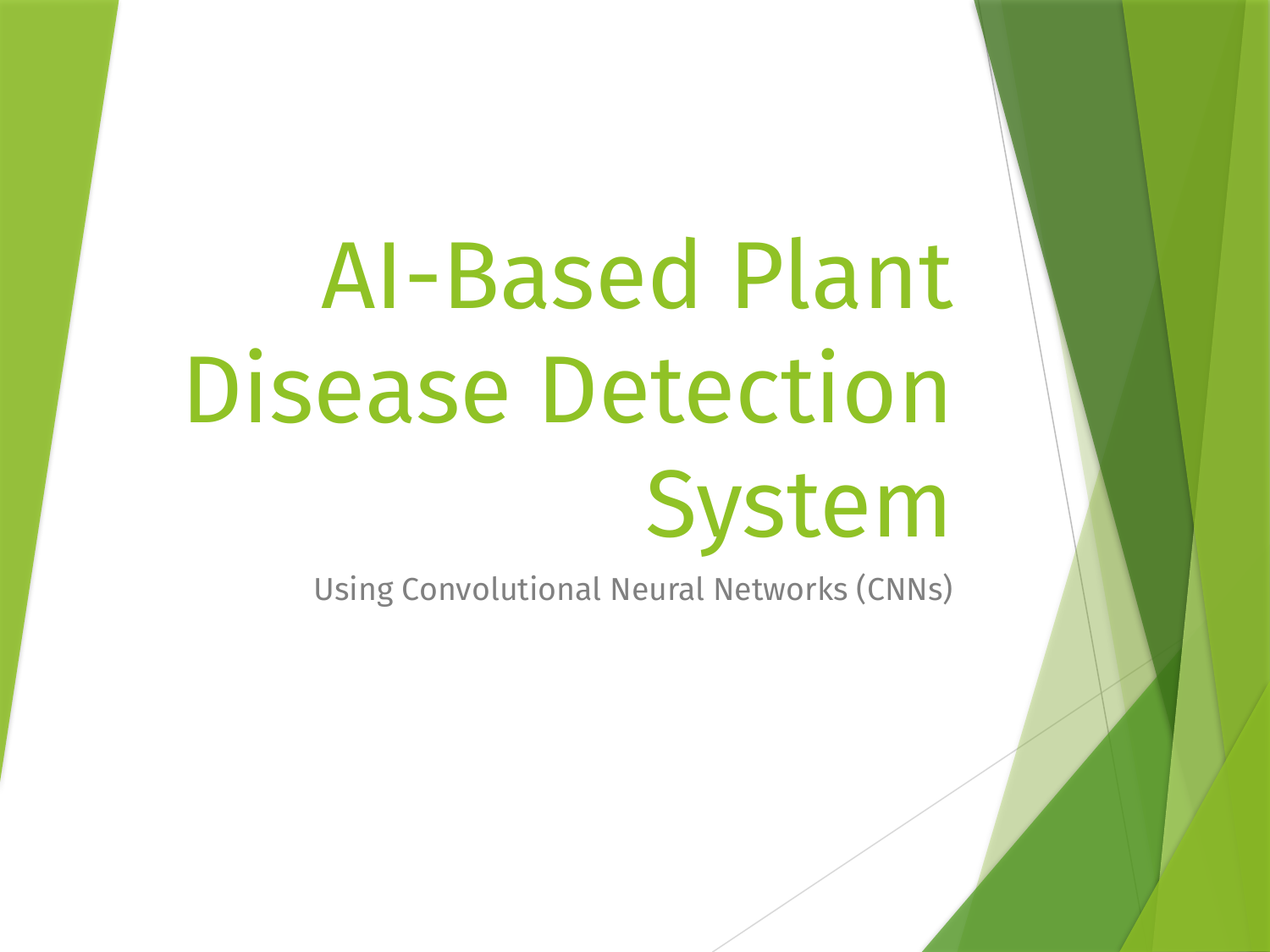

# AI-Based Plant Disease Detection System
Using Convolutional Neural Networks (CNNs)